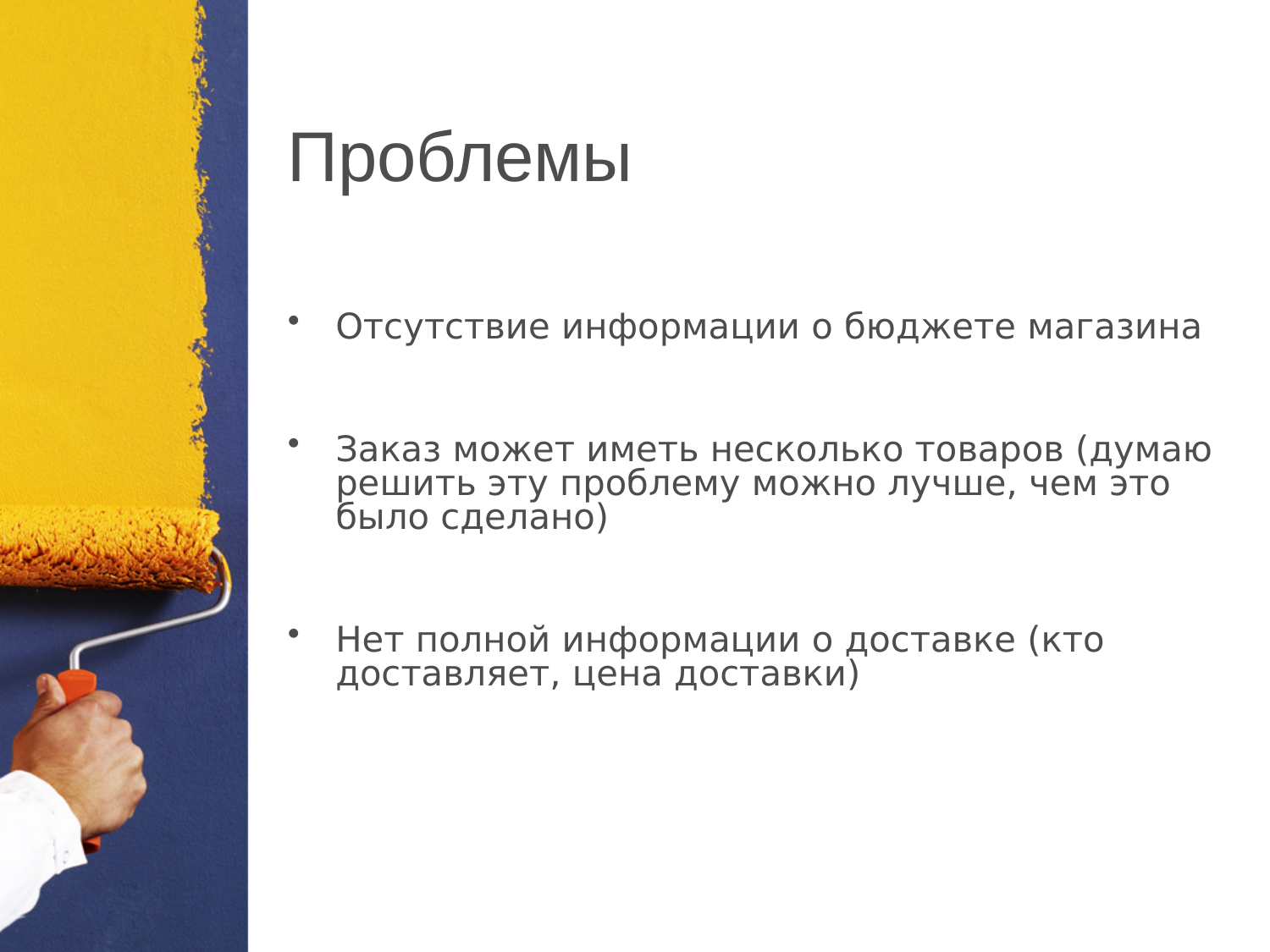

# Проблемы

Отсутствие информации о бюджете магазина

Заказ может иметь несколько товаров (думаю решить эту проблему можно лучше, чем это было сделано)

Нет полной информации о доставке (кто доставляет, цена доставки)